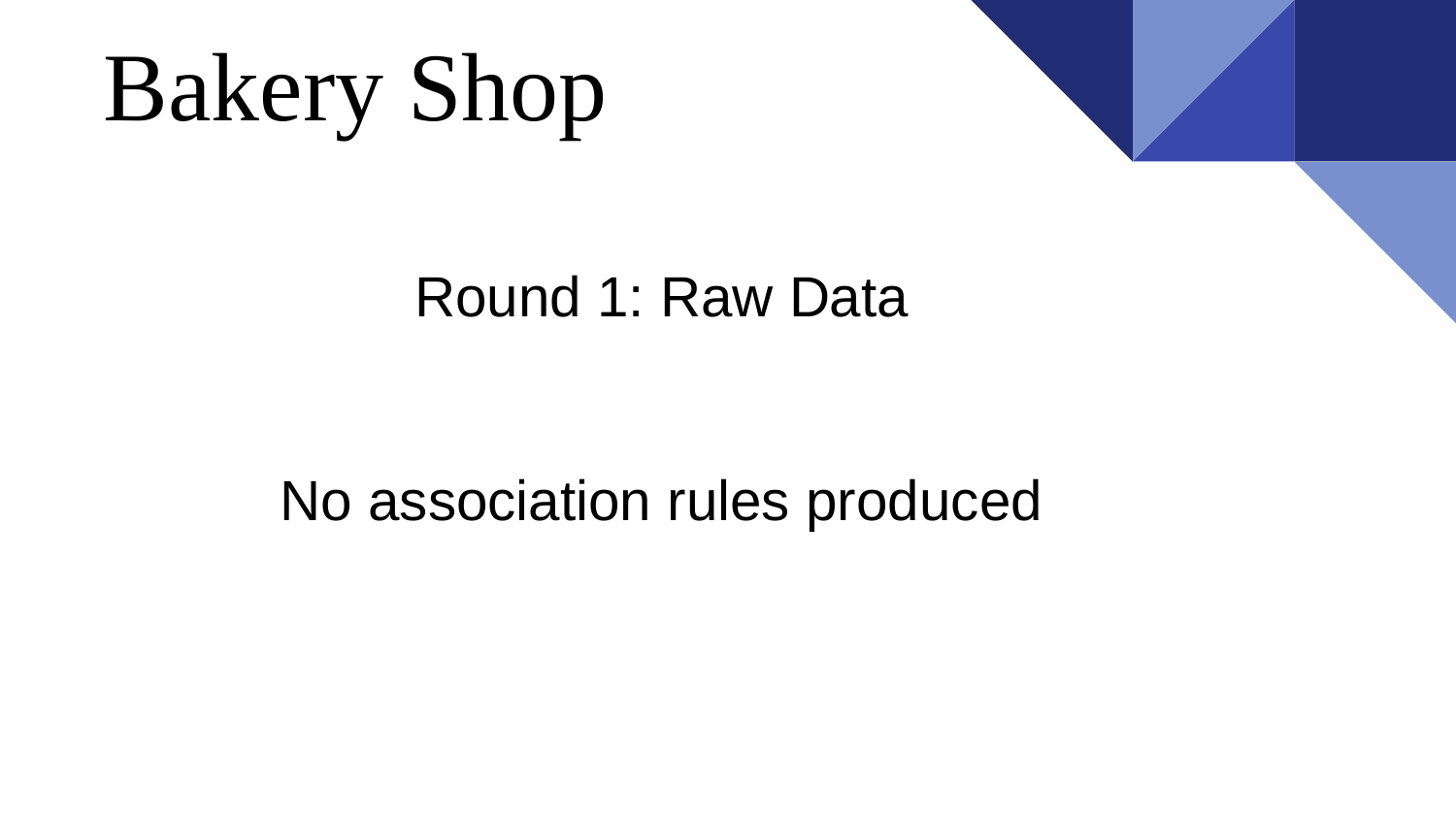

# Bakery Shop
Round 1: Raw Data

No association rules produced